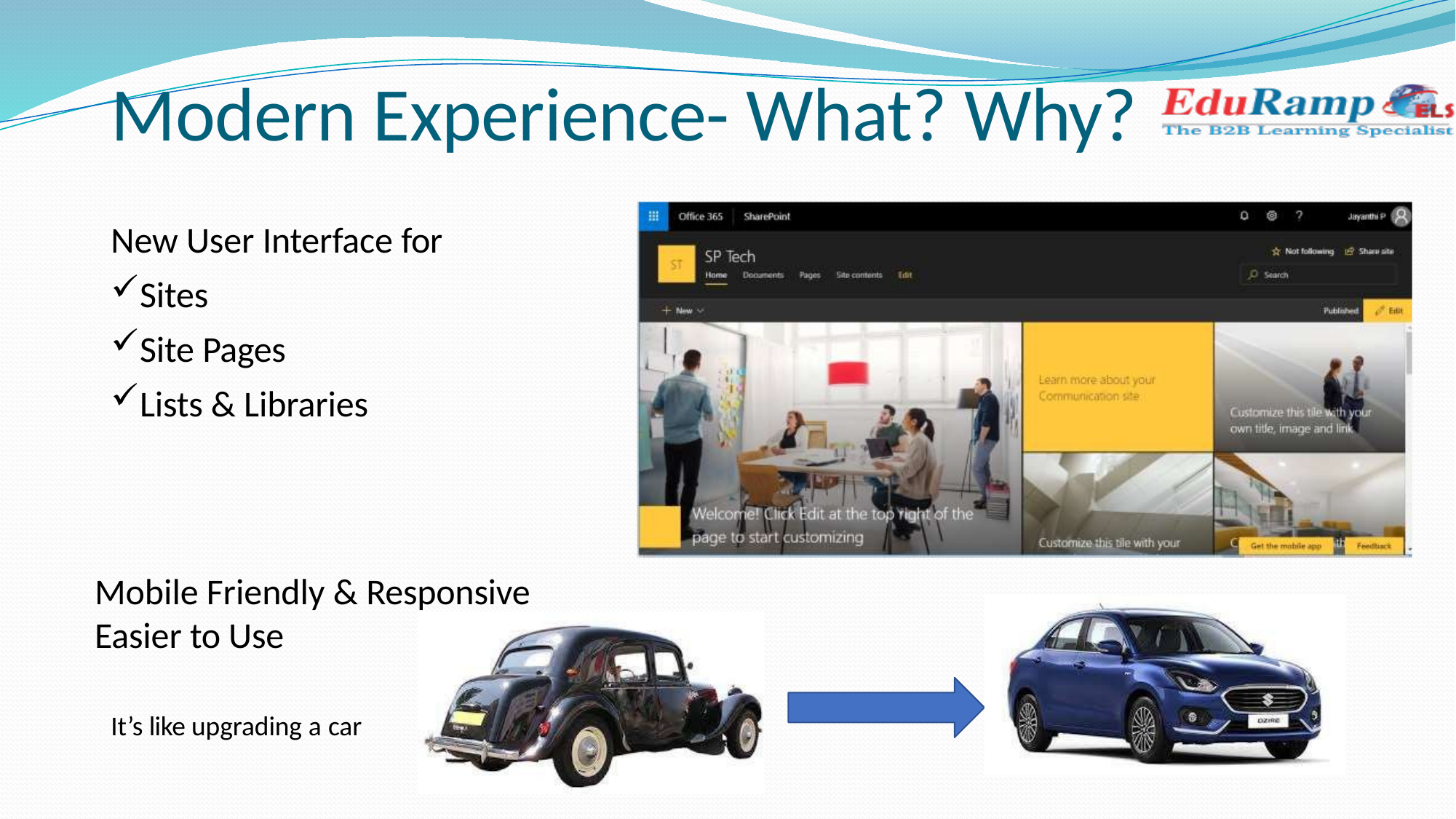

# Modern Experience- What? Why?

New User Interface for
Sites
Site Pages
Lists & Libraries
Mobile Friendly & Responsive
Easier to Use

It’s like upgrading a car